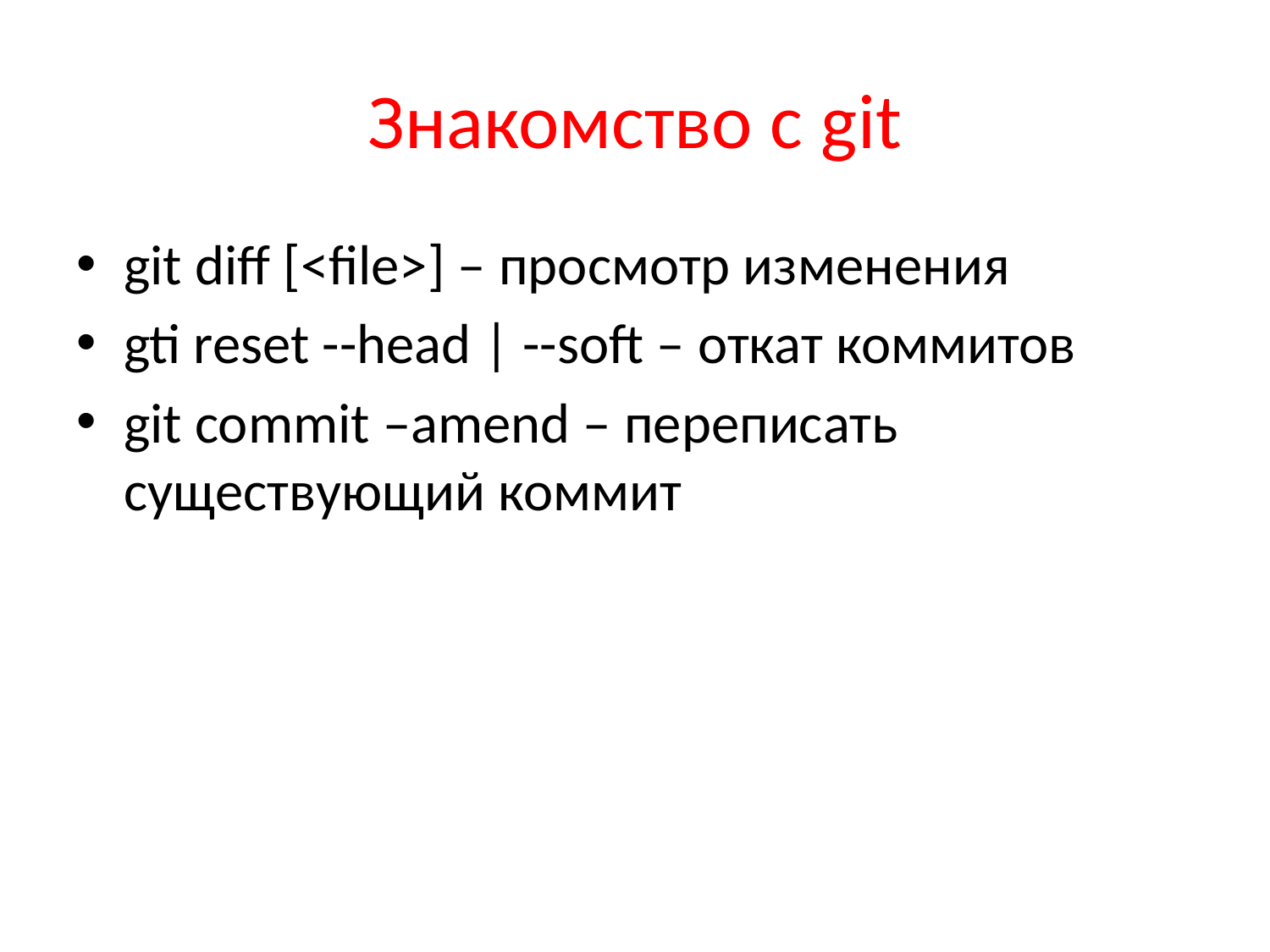

# Знакомство с git
git diff [<file>] – просмотр изменения
gti reset --head | --soft – откат коммитов
git commit –amend – переписать существующий коммит